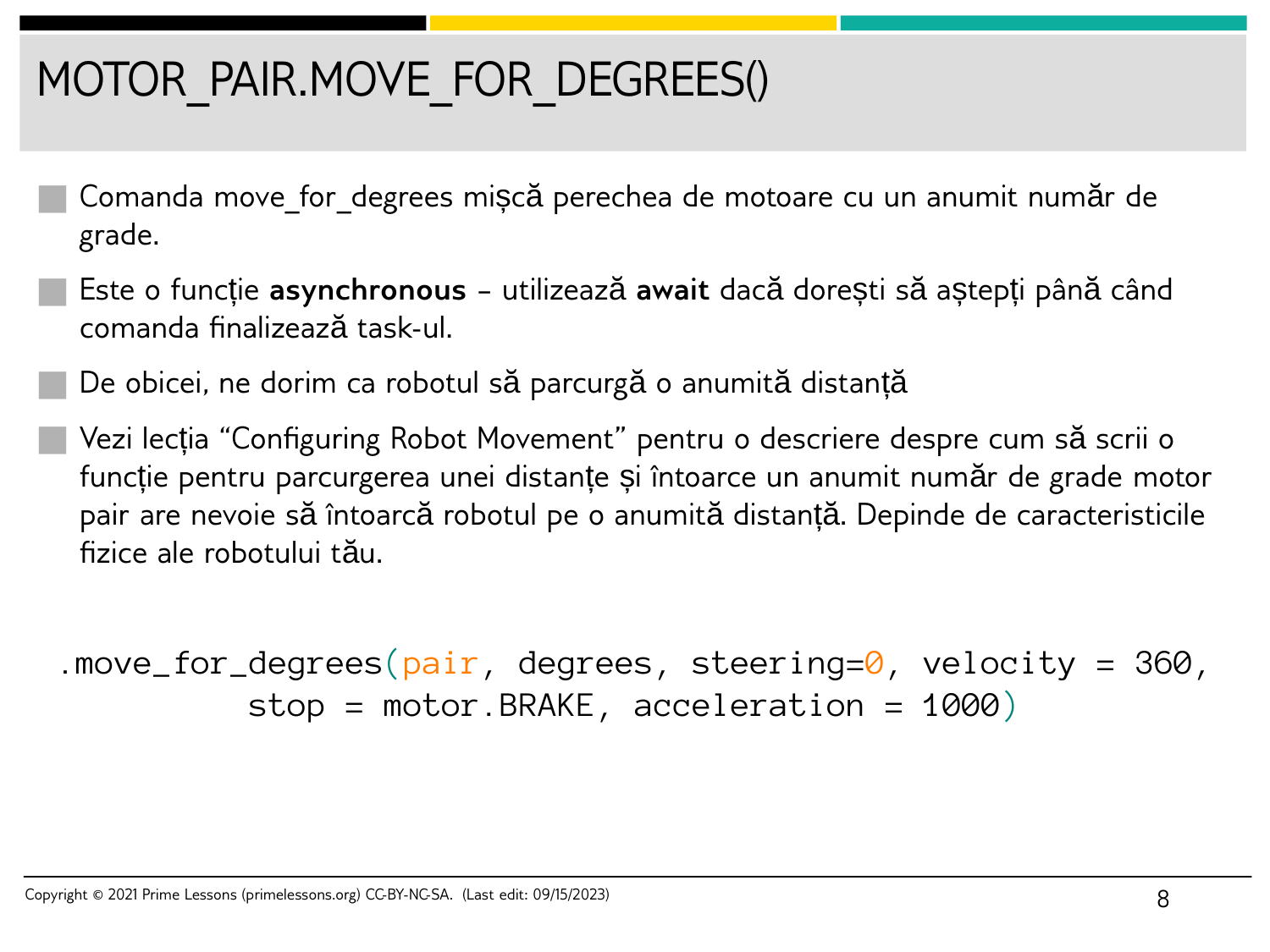

# MOTOR_PAIR.MOVE_FOR_DEGREES()
Comanda move_for_degrees mișcă perechea de motoare cu un anumit număr de grade.
Este o funcție asynchronous – utilizează await dacă dorești să aștepți până când comanda finalizează task-ul.
De obicei, ne dorim ca robotul să parcurgă o anumită distanță
Vezi lecția “Configuring Robot Movement” pentru o descriere despre cum să scrii o funcție pentru parcurgerea unei distanțe și întoarce un anumit număr de grade motor pair are nevoie să întoarcă robotul pe o anumită distanță. Depinde de caracteristicile fizice ale robotului tău.
.move_for_degrees(pair, degrees, steering=0, velocity = 360, stop = motor.BRAKE, acceleration = 1000)
8
Copyright © 2021 Prime Lessons (primelessons.org) CC-BY-NC-SA.  (Last edit: 09/15/2023)